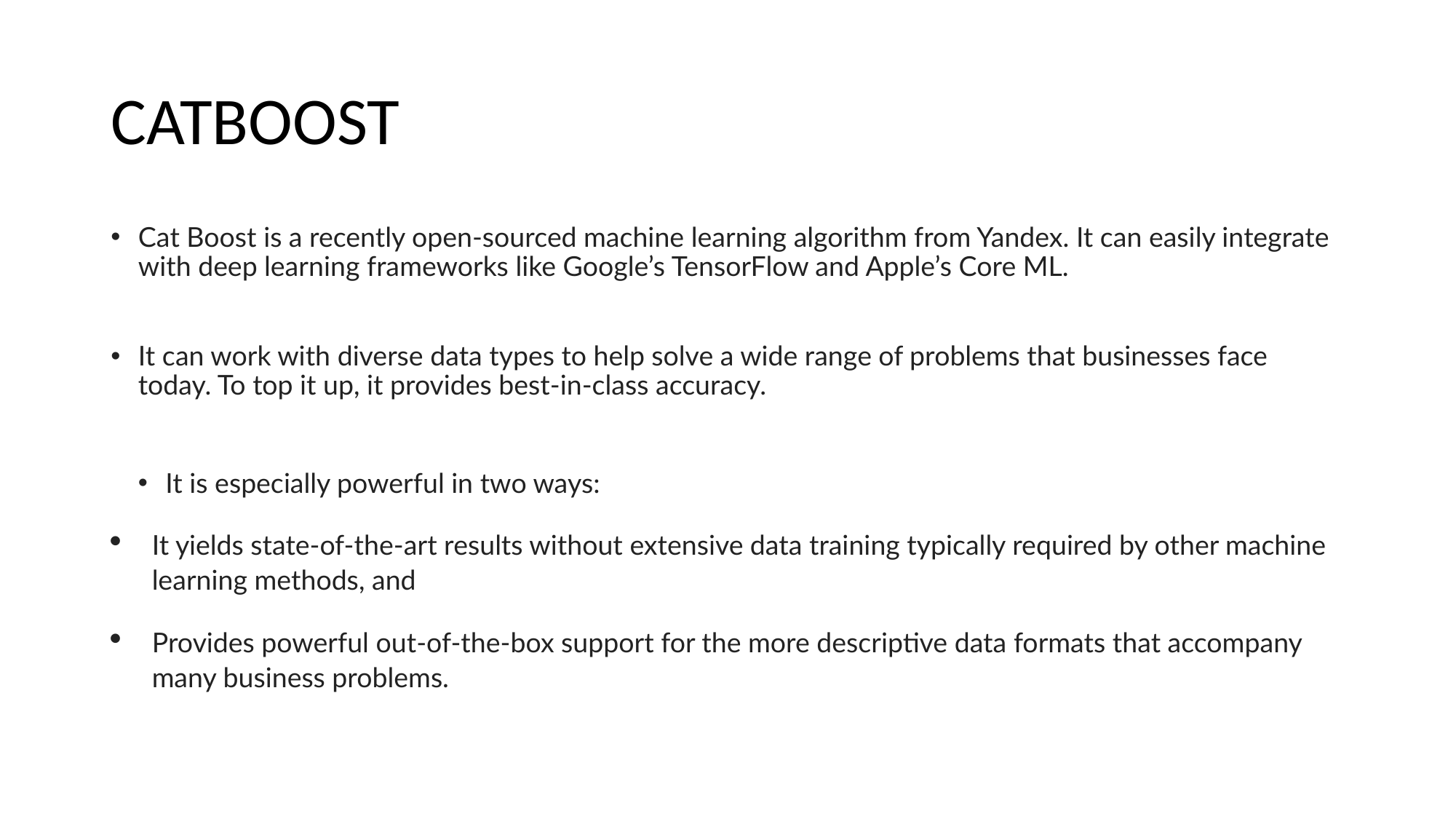

# CATBOOST
Cat Boost is a recently open-sourced machine learning algorithm from Yandex. It can easily integrate with deep learning frameworks like Google’s TensorFlow and Apple’s Core ML.

It can work with diverse data types to help solve a wide range of problems that businesses face today. To top it up, it provides best-in-class accuracy.

It is especially powerful in two ways:
It yields state-of-the-art results without extensive data training typically required by other machine learning methods, and
Provides powerful out-of-the-box support for the more descriptive data formats that accompany many business problems.